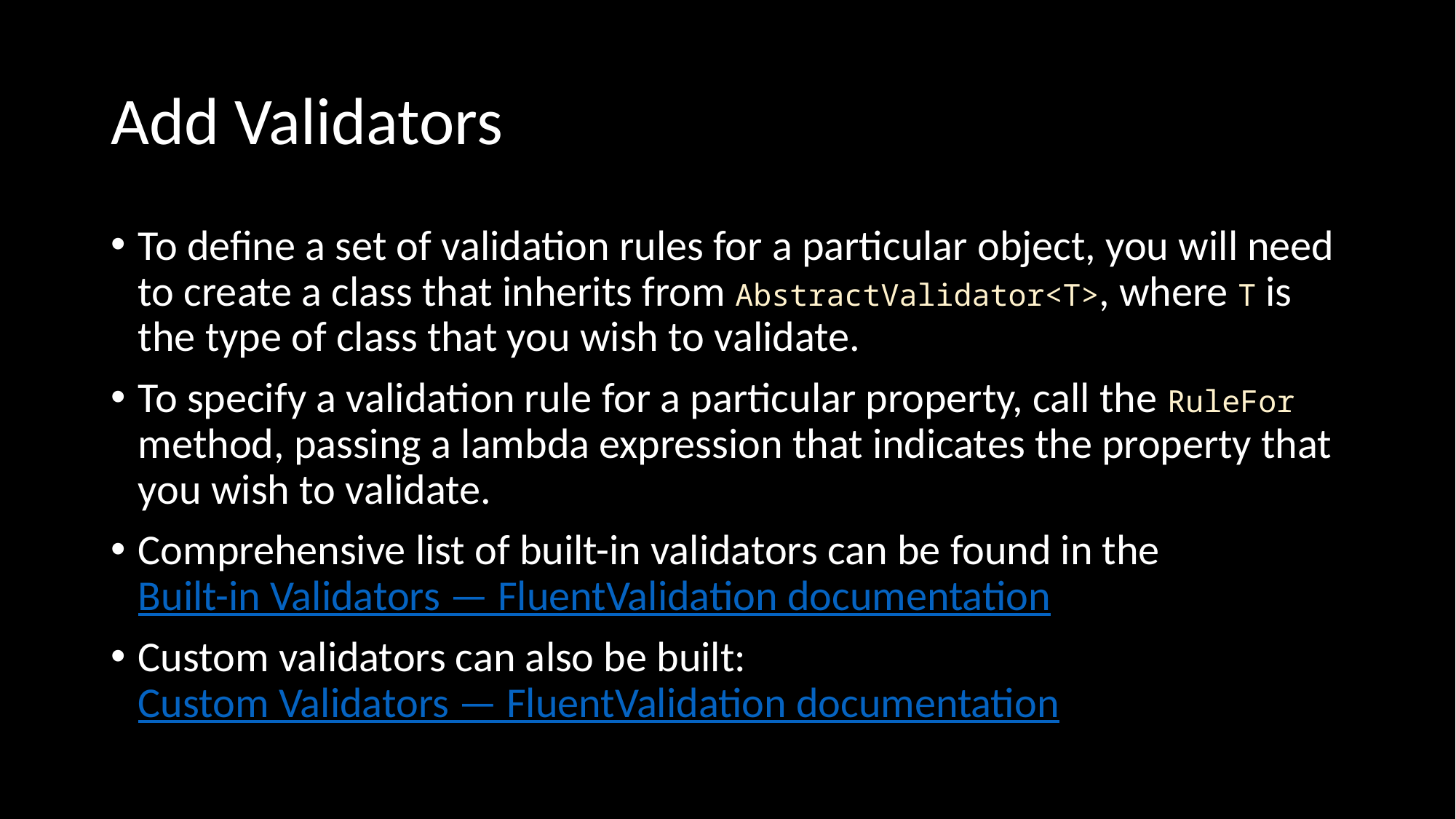

# Add Validators
To define a set of validation rules for a particular object, you will need to create a class that inherits from AbstractValidator<T>, where T is the type of class that you wish to validate.
To specify a validation rule for a particular property, call the RuleFor method, passing a lambda expression that indicates the property that you wish to validate.
Comprehensive list of built-in validators can be found in the Built-in Validators — FluentValidation documentation
Custom validators can also be built: Custom Validators — FluentValidation documentation